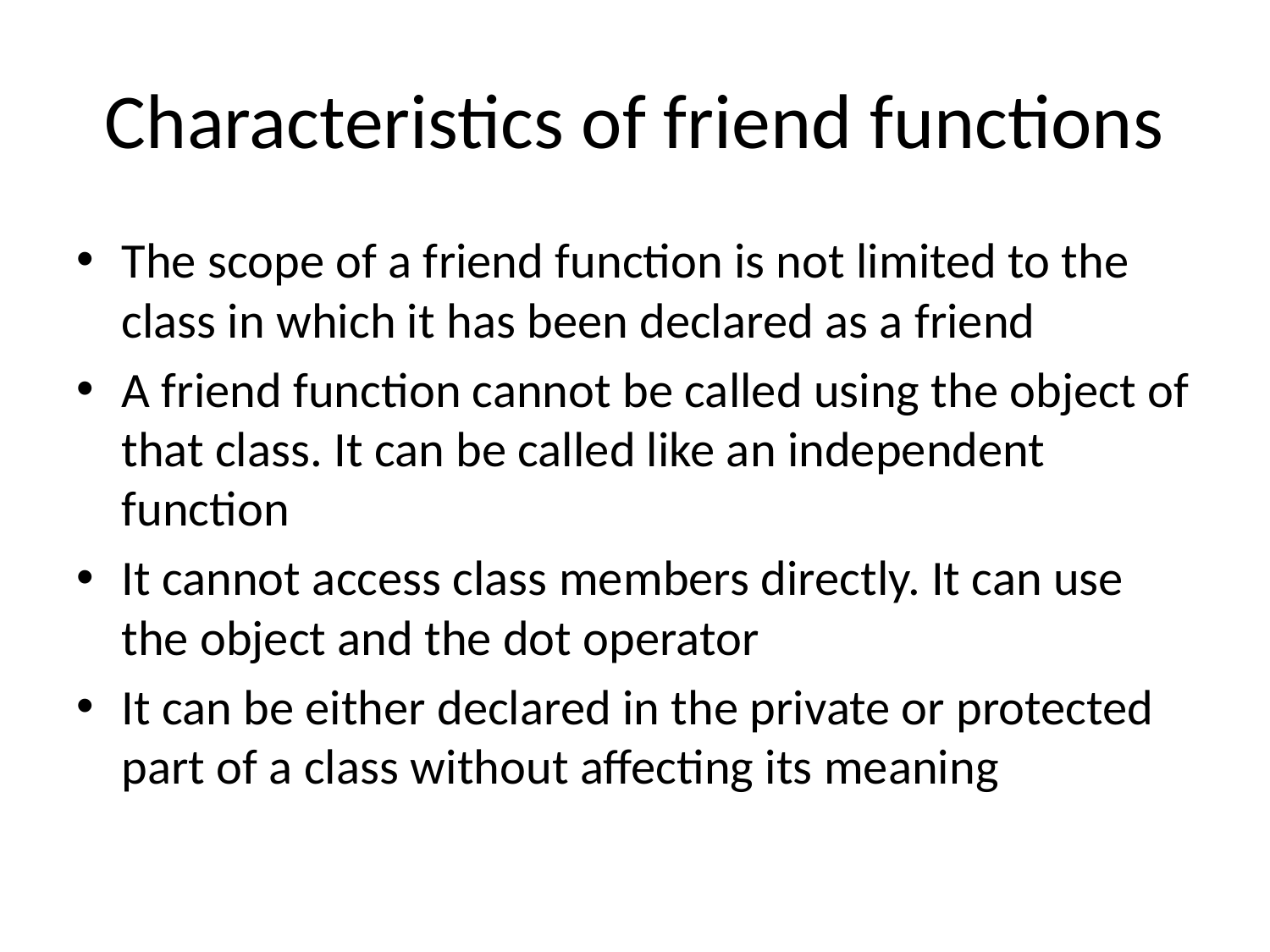

# Characteristics of friend functions
The scope of a friend function is not limited to the class in which it has been declared as a friend
A friend function cannot be called using the object of that class. It can be called like an independent function
It cannot access class members directly. It can use the object and the dot operator
It can be either declared in the private or protected part of a class without affecting its meaning